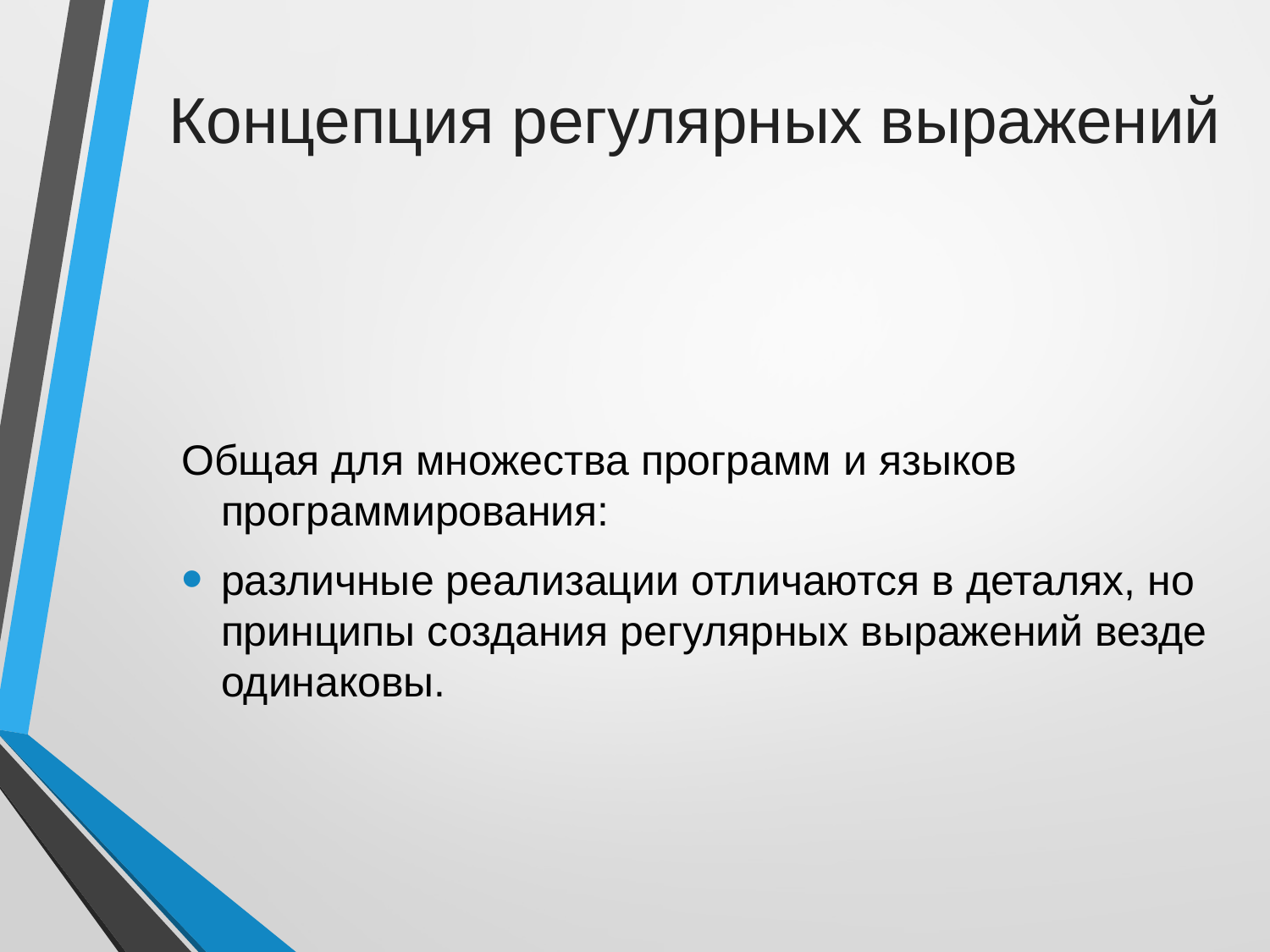

# Концепция регулярных выражений

Общая для множества программ и языков программирования:
различные реализации отличаются в деталях, но принципы создания регулярных выражений везде одинаковы.